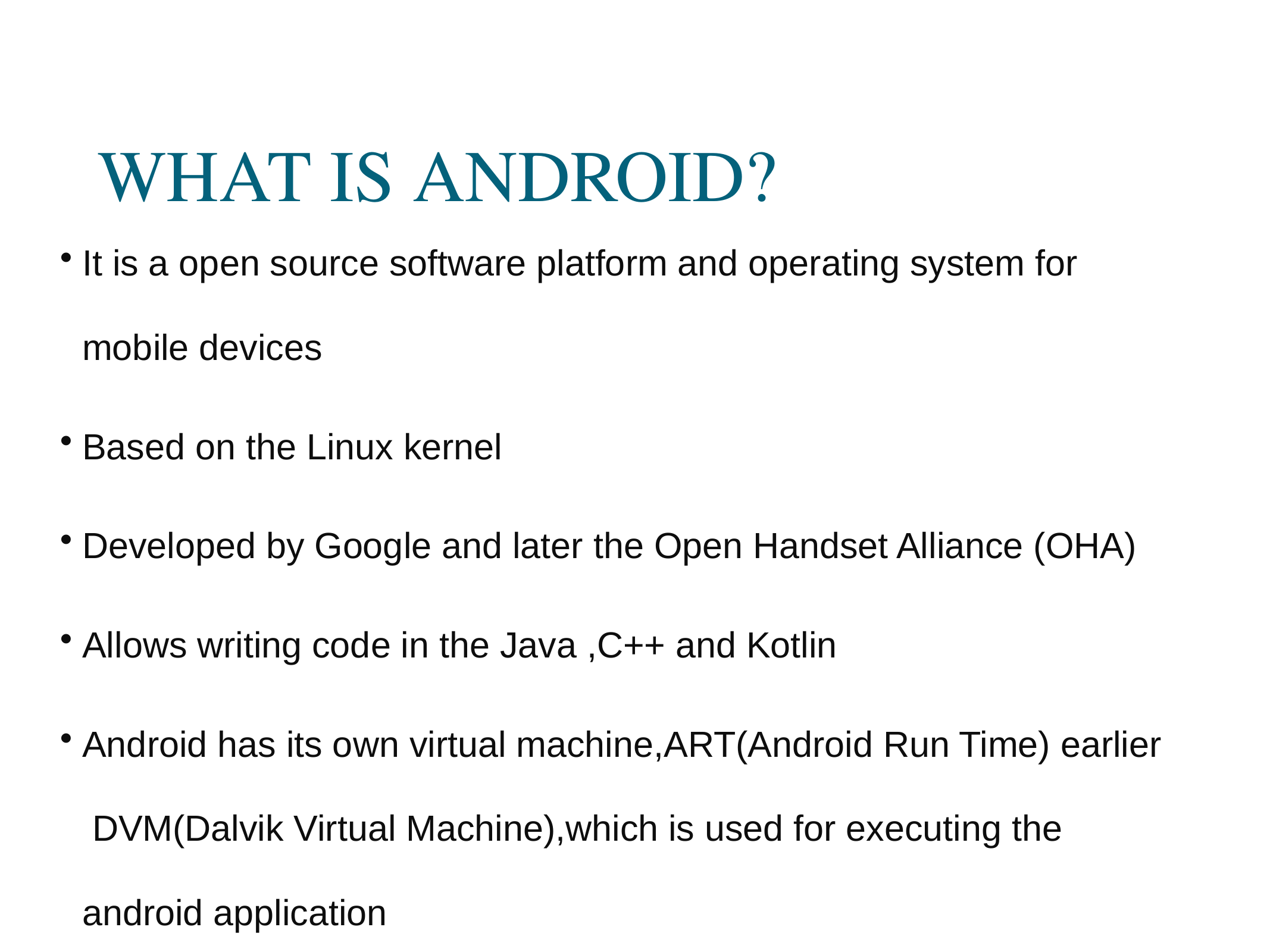

# WHAT IS ANDROID?
It is a open source software platform and operating system for mobile devices
Based on the Linux kernel
Developed by Google and later the Open Handset Alliance (OHA)
Allows writing code in the Java ,C++ and Kotlin
Android has its own virtual machine,ART(Android Run Time) earlier  DVM(Dalvik Virtual Machine),which is used for executing the android application